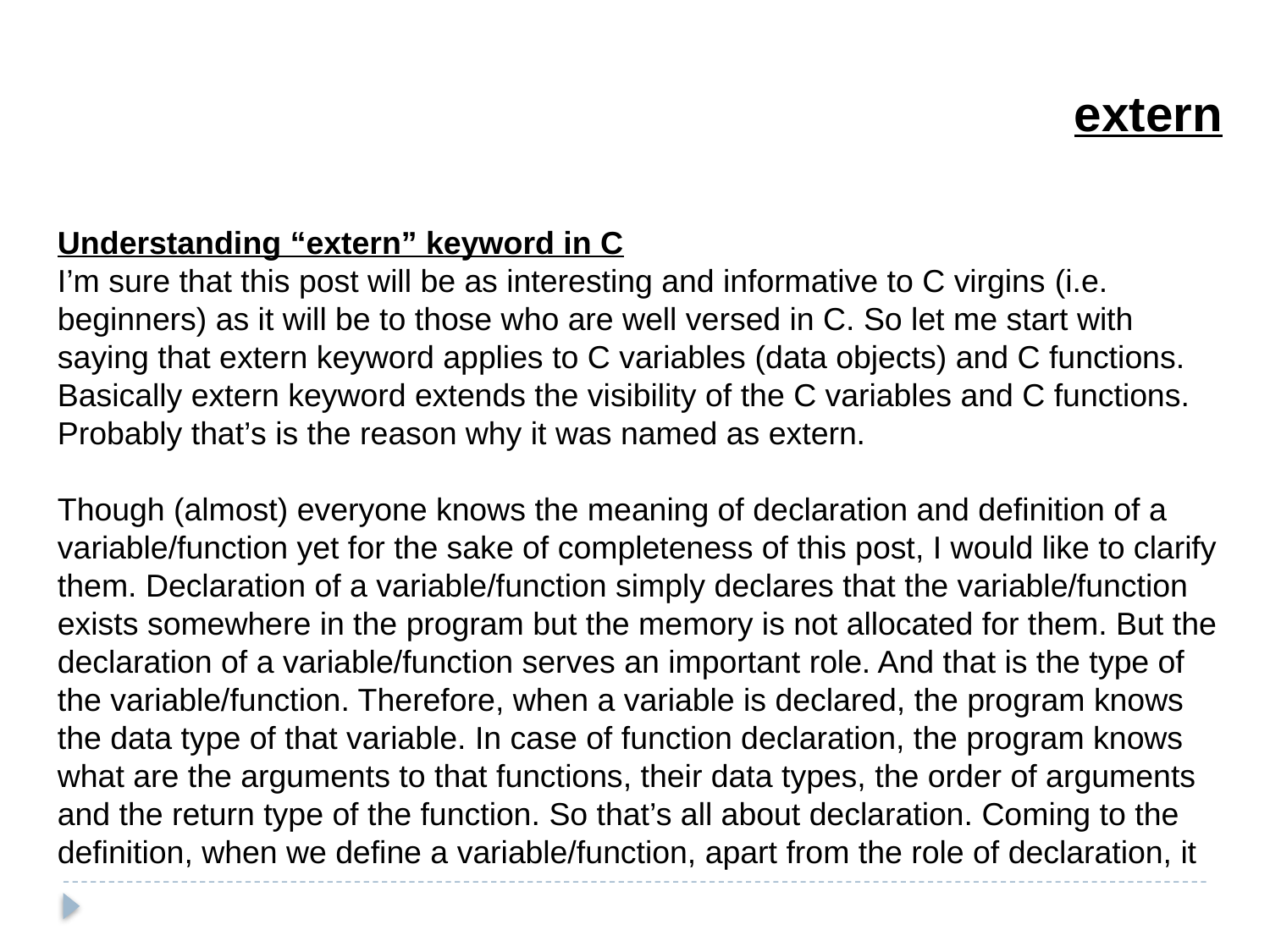

extern
Understanding “extern” keyword in C
I’m sure that this post will be as interesting and informative to C virgins (i.e. beginners) as it will be to those who are well versed in C. So let me start with saying that extern keyword applies to C variables (data objects) and C functions. Basically extern keyword extends the visibility of the C variables and C functions. Probably that’s is the reason why it was named as extern.

Though (almost) everyone knows the meaning of declaration and definition of a variable/function yet for the sake of completeness of this post, I would like to clarify them. Declaration of a variable/function simply declares that the variable/function exists somewhere in the program but the memory is not allocated for them. But the declaration of a variable/function serves an important role. And that is the type of the variable/function. Therefore, when a variable is declared, the program knows the data type of that variable. In case of function declaration, the program knows what are the arguments to that functions, their data types, the order of arguments and the return type of the function. So that’s all about declaration. Coming to the definition, when we define a variable/function, apart from the role of declaration, it